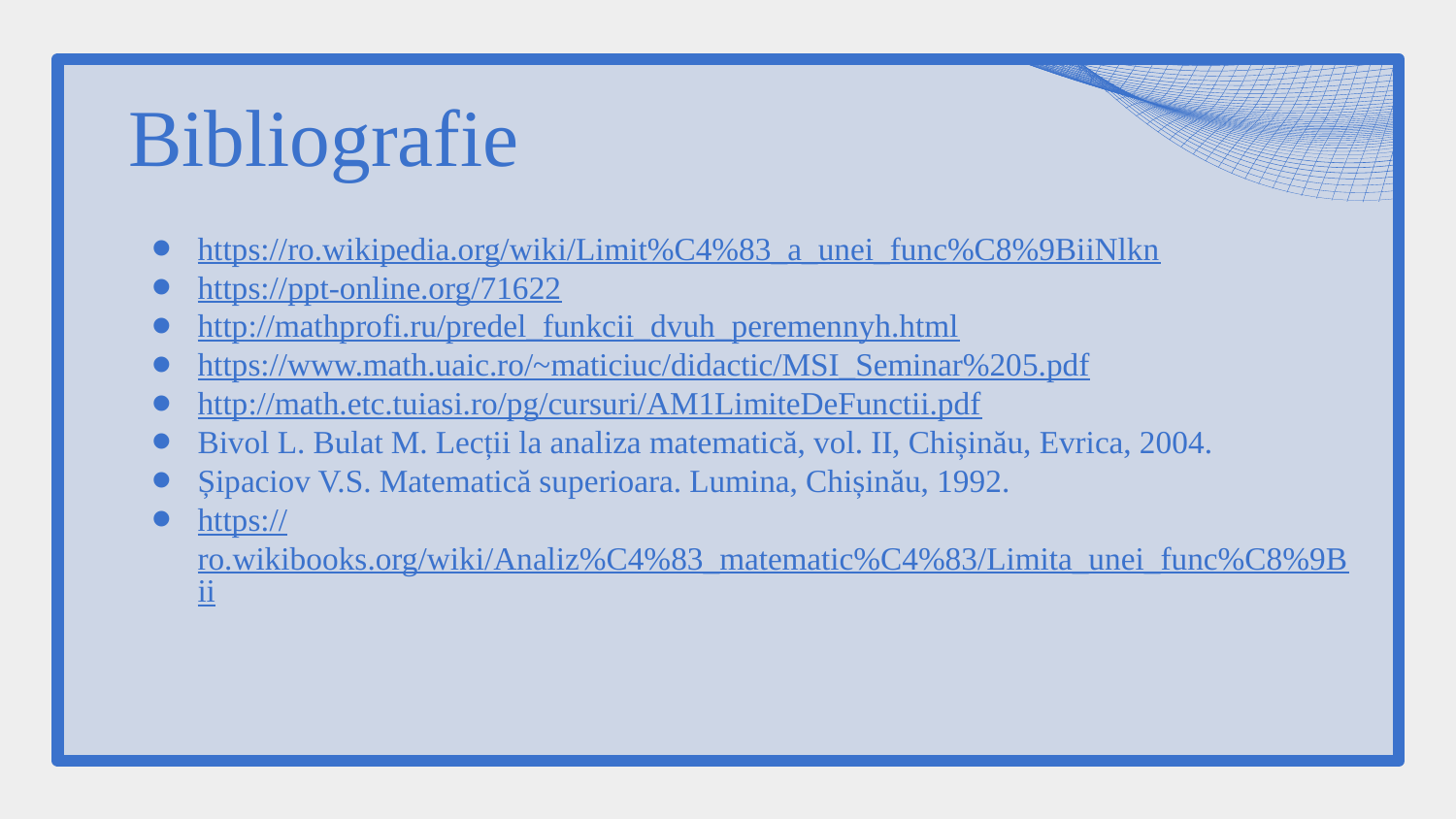

# Bibliografie

https://ro.wikipedia.org/wiki/Limit%C4%83_a_unei_func%C8%9BiiNlkn
https://ppt-online.org/71622
http://mathprofi.ru/predel_funkcii_dvuh_peremennyh.html
https://www.math.uaic.ro/~maticiuc/didactic/MSI_Seminar%205.pdf
http://math.etc.tuiasi.ro/pg/cursuri/AM1LimiteDeFunctii.pdf
Bivol L. Bulat M. Lecții la analiza matematică, vol. II, Chișinău, Evrica, 2004.
Șipaciov V.S. Matematică superioara. Lumina, Chișinău, 1992.
https://ro.wikibooks.org/wiki/Analiz%C4%83_matematic%C4%83/Limita_unei_func%C8%9Bii